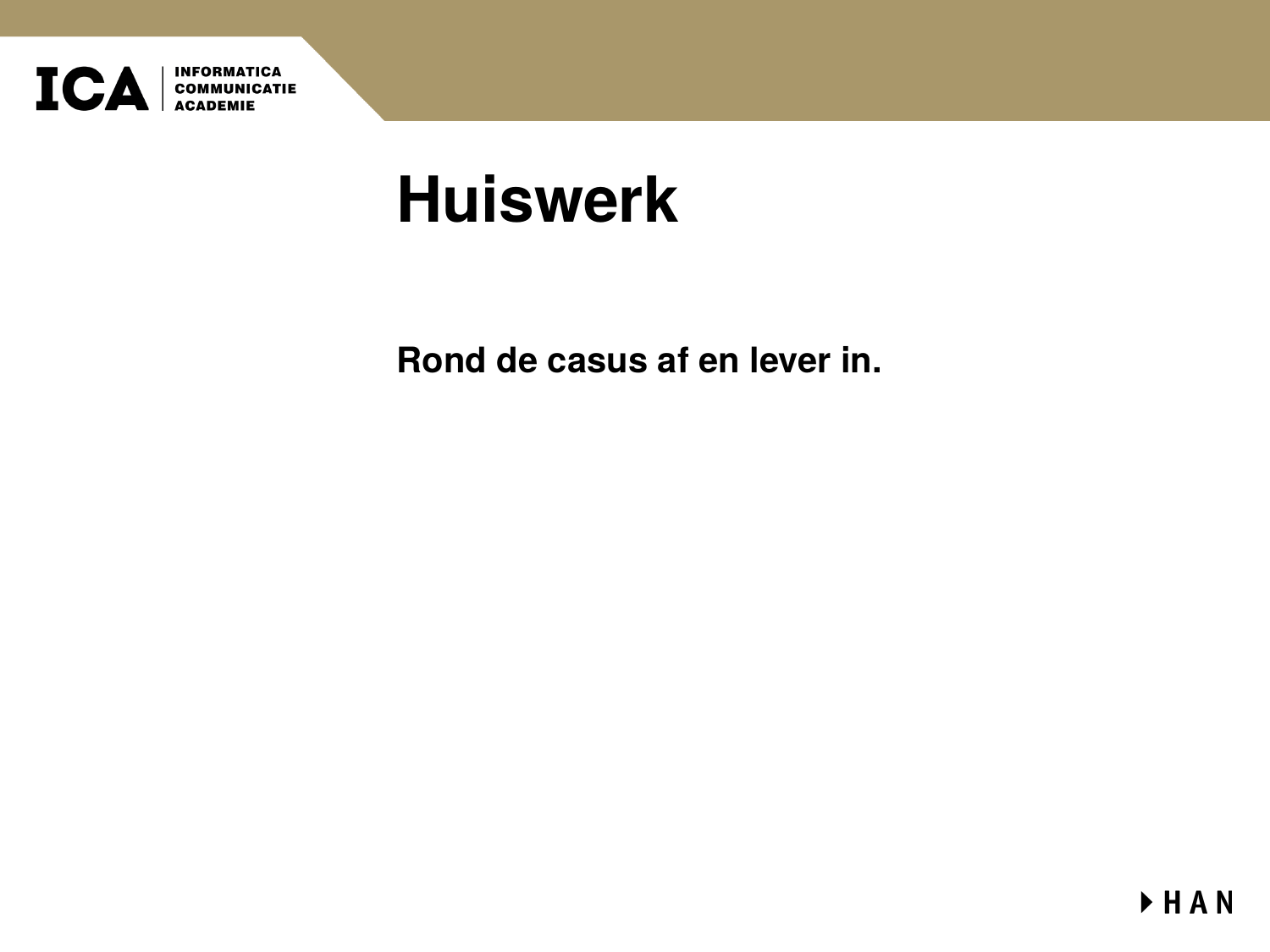

# Huiswerk

Rond de casus af en lever in.